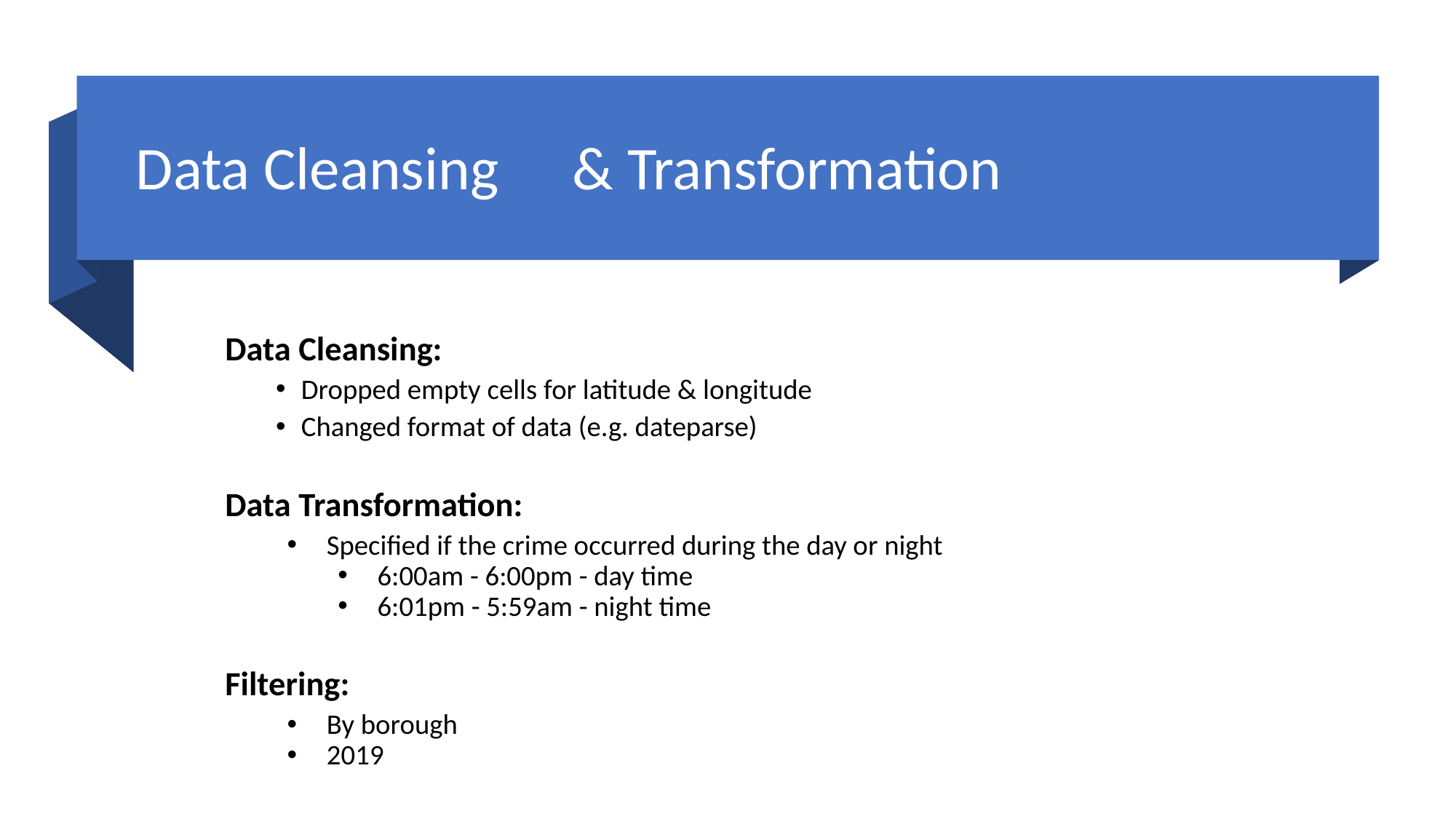

# Data Cleansing	& Transformation

Data Cleansing:
Dropped empty cells for latitude & longitude
Changed format of data (e.g. dateparse)

Data Transformation:
Specified if the crime occurred during the day or night
6:00am - 6:00pm - day time
6:01pm - 5:59am - night time

Filtering:
By borough
2019